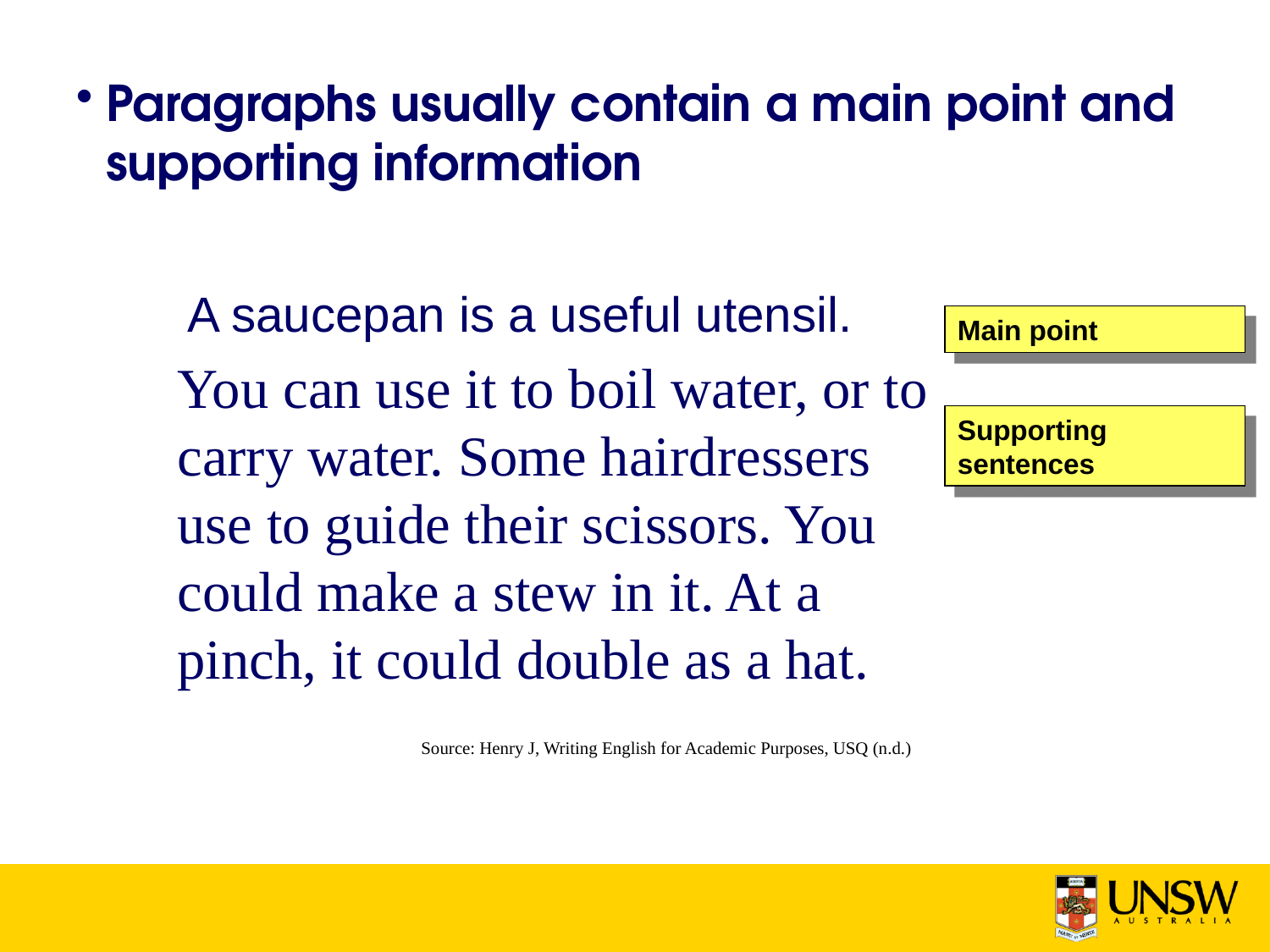

# Paragraphs usually contain a main point and supporting information
A saucepan is a useful utensil.
Main point
You can use it to boil water, or to carry water. Some hairdressers use to guide their scissors. You could make a stew in it. At a pinch, it could double as a hat.
Source: Henry J, Writing English for Academic Purposes, USQ (n.d.)
Supporting sentences